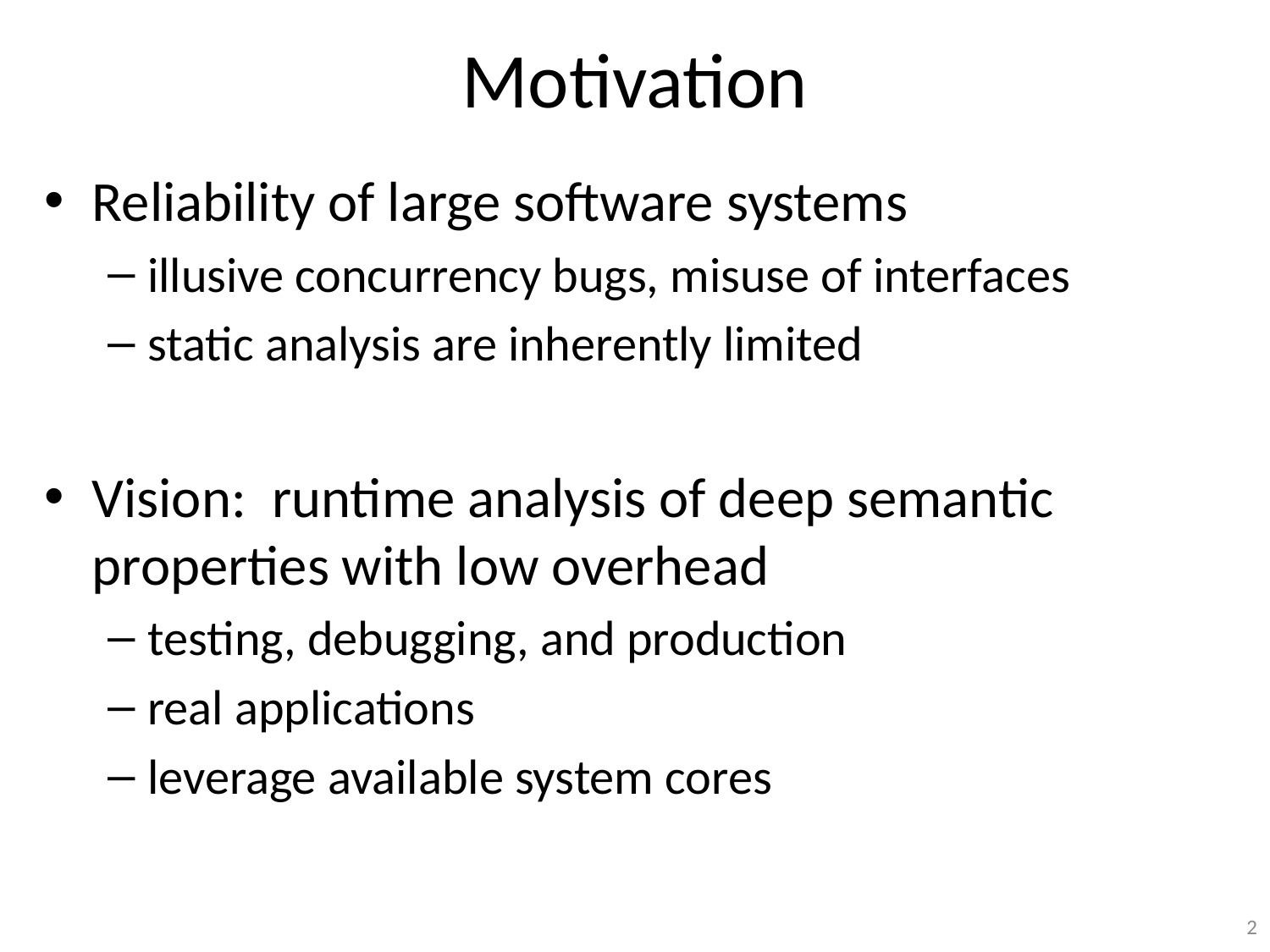

# Motivation
Reliability of large software systems
illusive concurrency bugs, misuse of interfaces
static analysis are inherently limited

Vision:  runtime analysis of deep semantic properties with low overhead
testing, debugging, and production
real applications
leverage available system cores
2